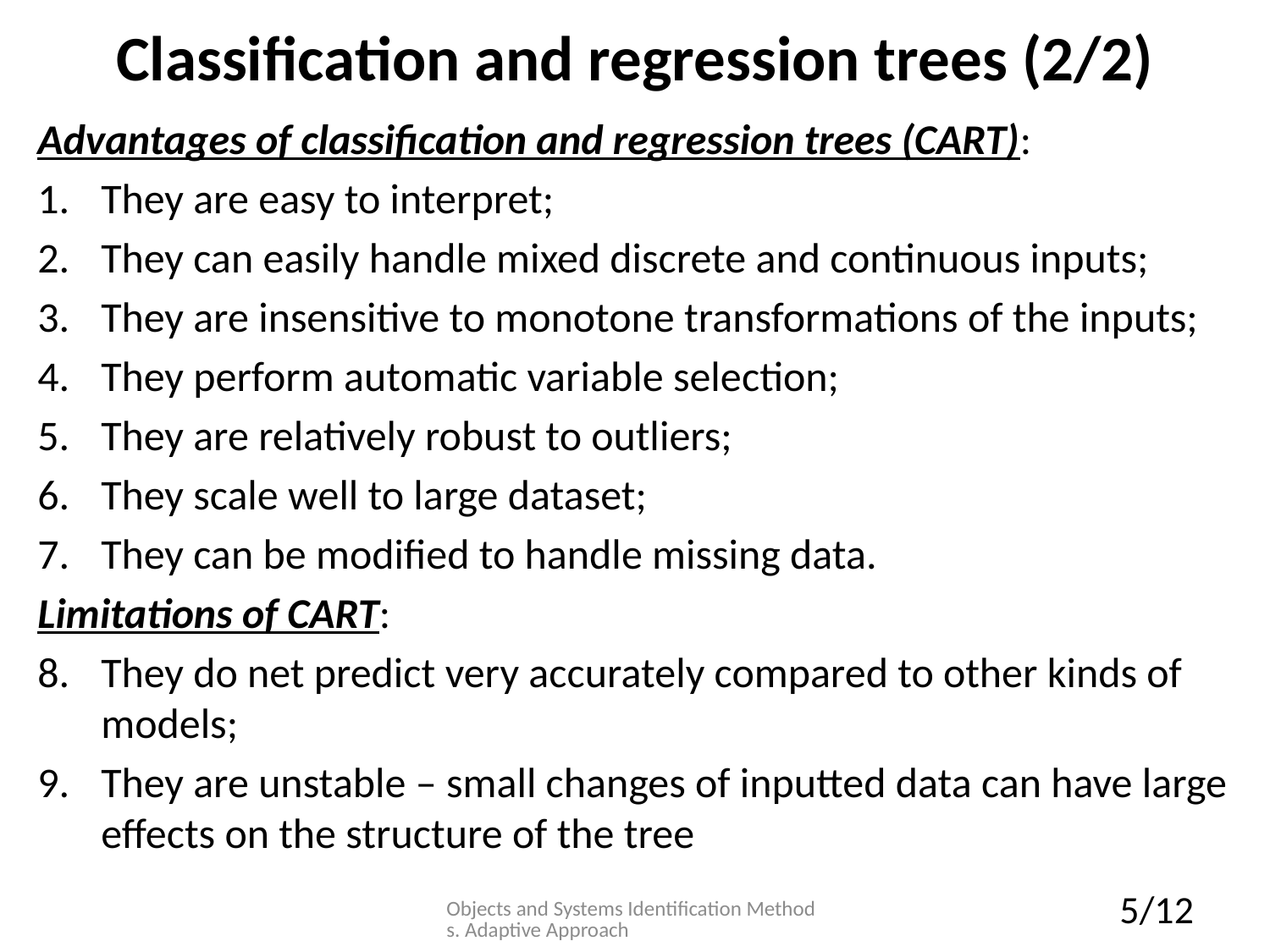

# Classification and regression trees (2/2)
Advantages of classification and regression trees (CART):
They are easy to interpret;
They can easily handle mixed discrete and continuous inputs;
They are insensitive to monotone transformations of the inputs;
They perform automatic variable selection;
They are relatively robust to outliers;
They scale well to large dataset;
They can be modified to handle missing data.
Limitations of CART:
They do net predict very accurately compared to other kinds of models;
They are unstable – small changes of inputted data can have large effects on the structure of the tree
Objects and Systems Identification Methods. Adaptive Approach
5/12